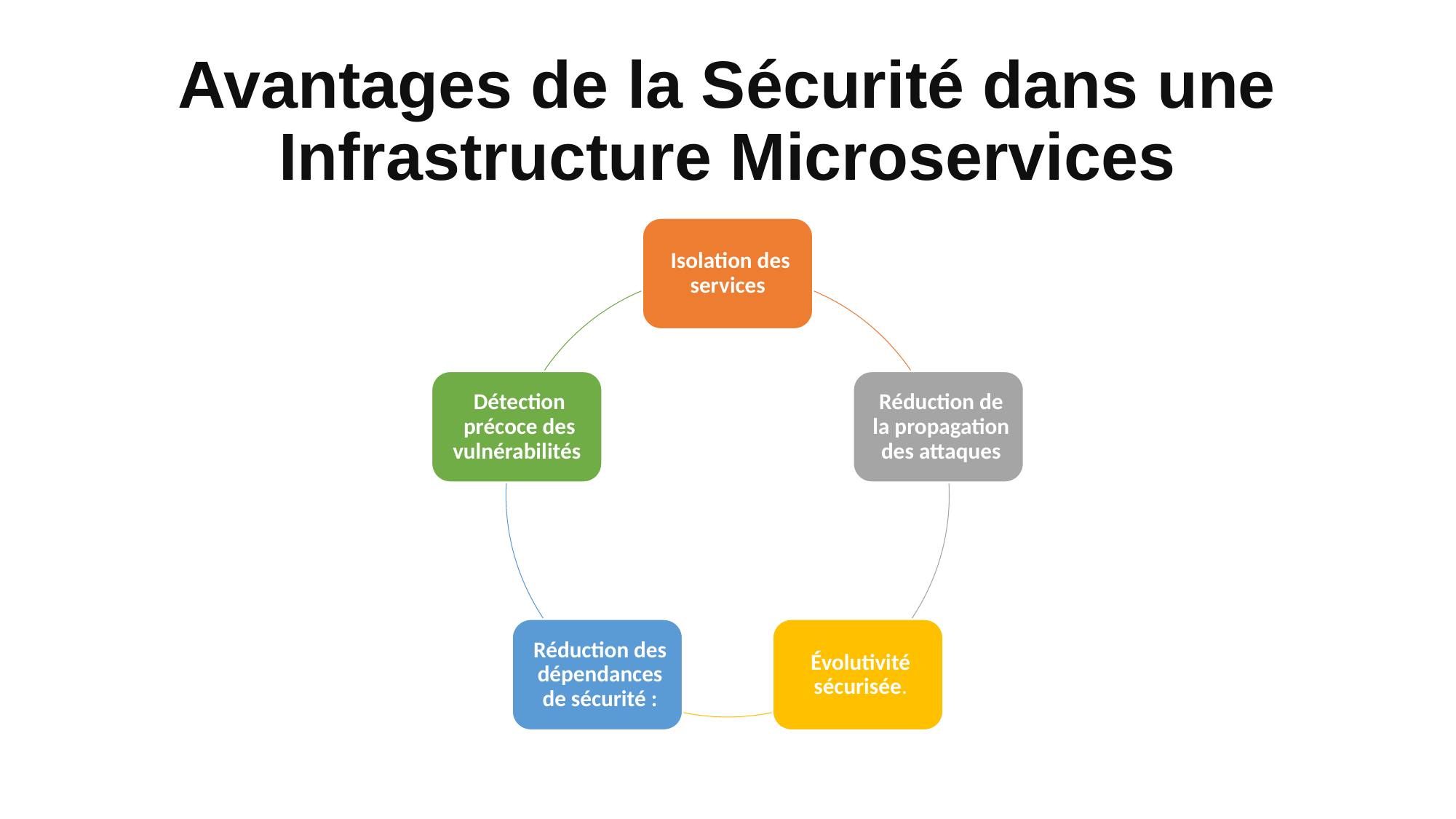

# Avantages de la Sécurité dans une Infrastructure Microservices
Isolation des services
Réduction de la propagation des attaques
Évolutivité sécurisée.
Réduction des dépendances de sécurité :
Détection précoce des vulnérabilités